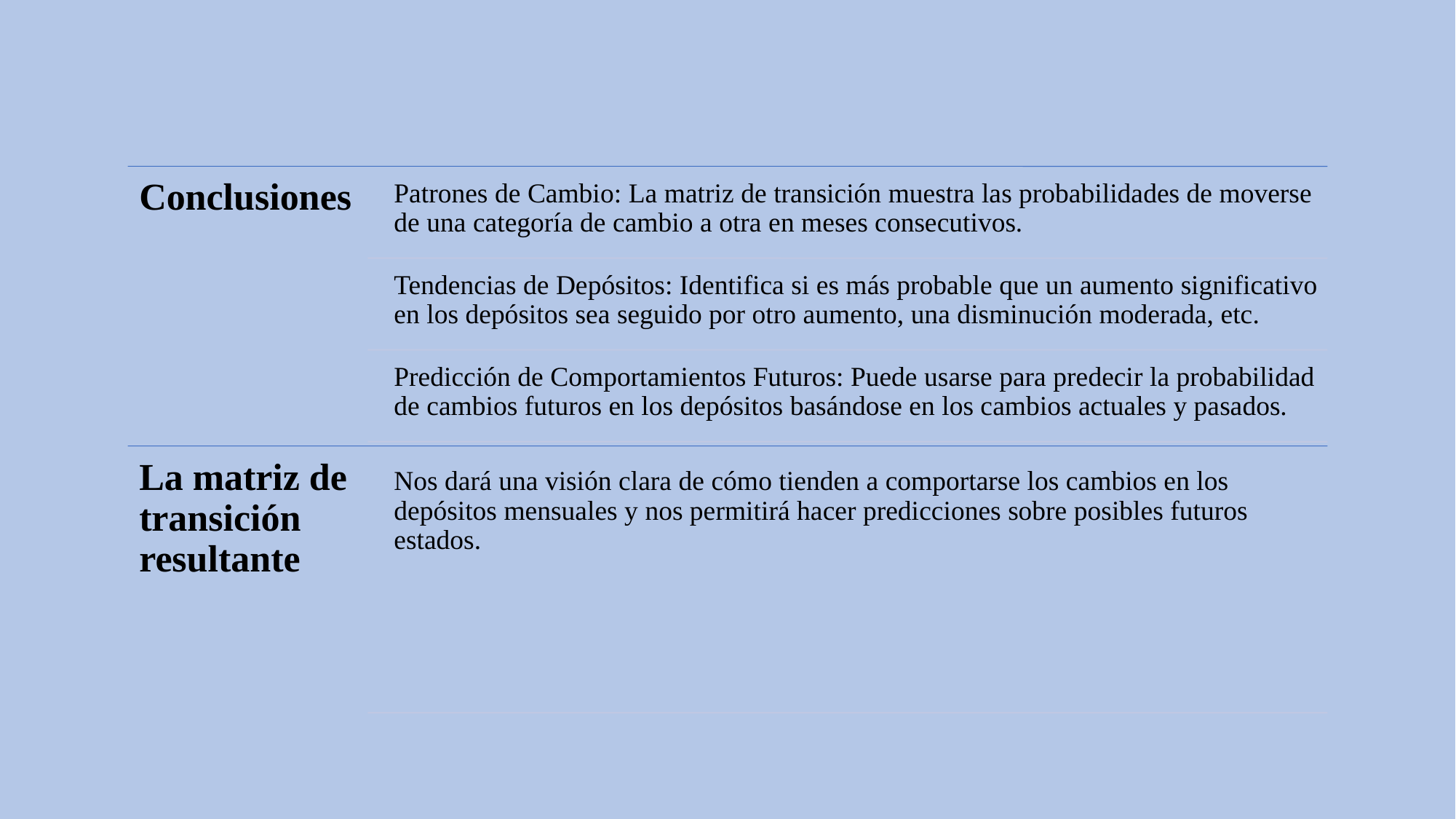

#
Conclusiones
Patrones de Cambio: La matriz de transición muestra las probabilidades de moverse de una categoría de cambio a otra en meses consecutivos.
Tendencias de Depósitos: Identifica si es más probable que un aumento significativo en los depósitos sea seguido por otro aumento, una disminución moderada, etc.
Predicción de Comportamientos Futuros: Puede usarse para predecir la probabilidad de cambios futuros en los depósitos basándose en los cambios actuales y pasados.
La matriz de transición resultante
Nos dará una visión clara de cómo tienden a comportarse los cambios en los depósitos mensuales y nos permitirá hacer predicciones sobre posibles futuros estados.